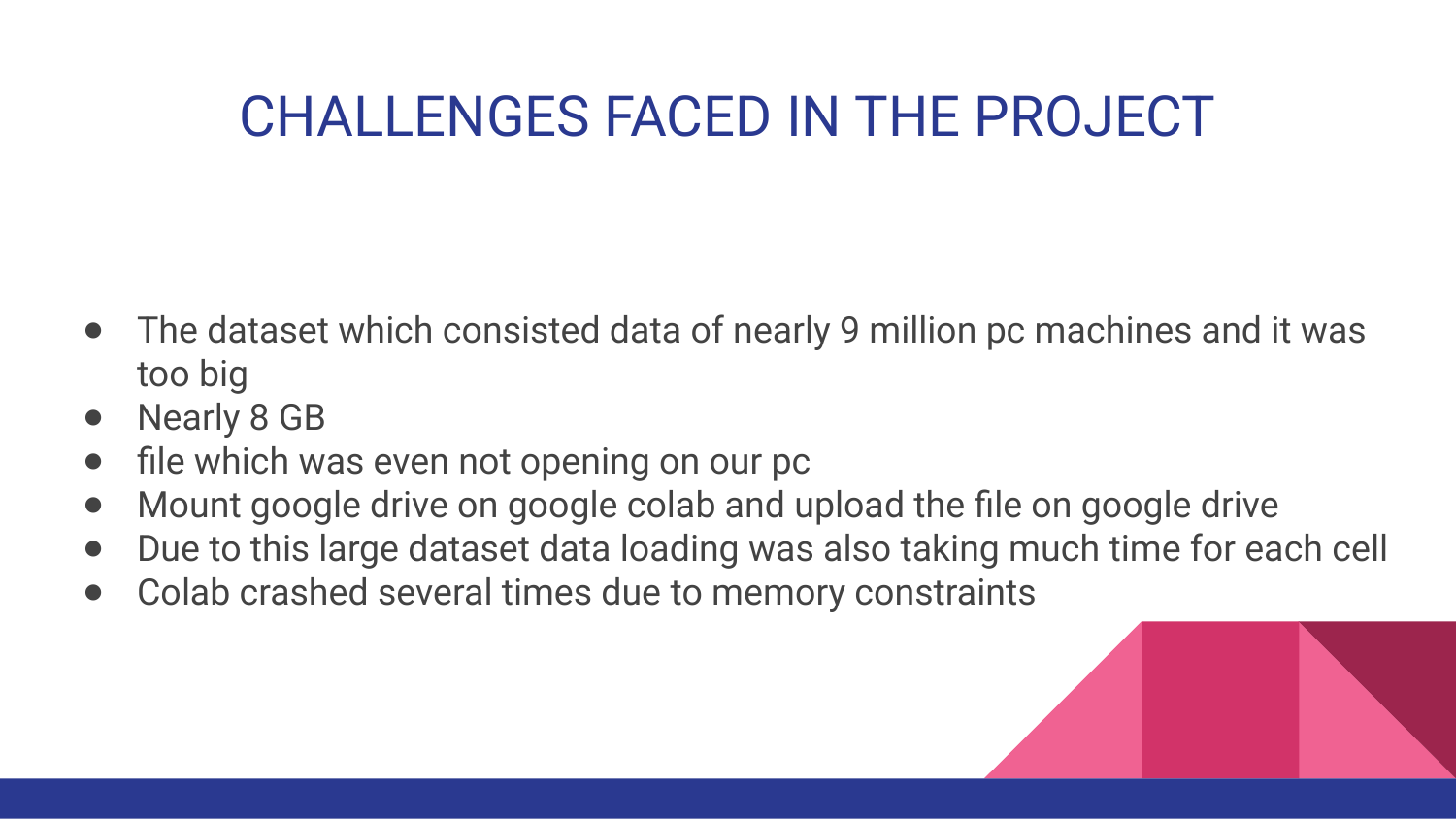

# CHALLENGES FACED IN THE PROJECT
The dataset which consisted data of nearly 9 million pc machines and it was too big
Nearly 8 GB
file which was even not opening on our pc
Mount google drive on google colab and upload the file on google drive
Due to this large dataset data loading was also taking much time for each cell
Colab crashed several times due to memory constraints